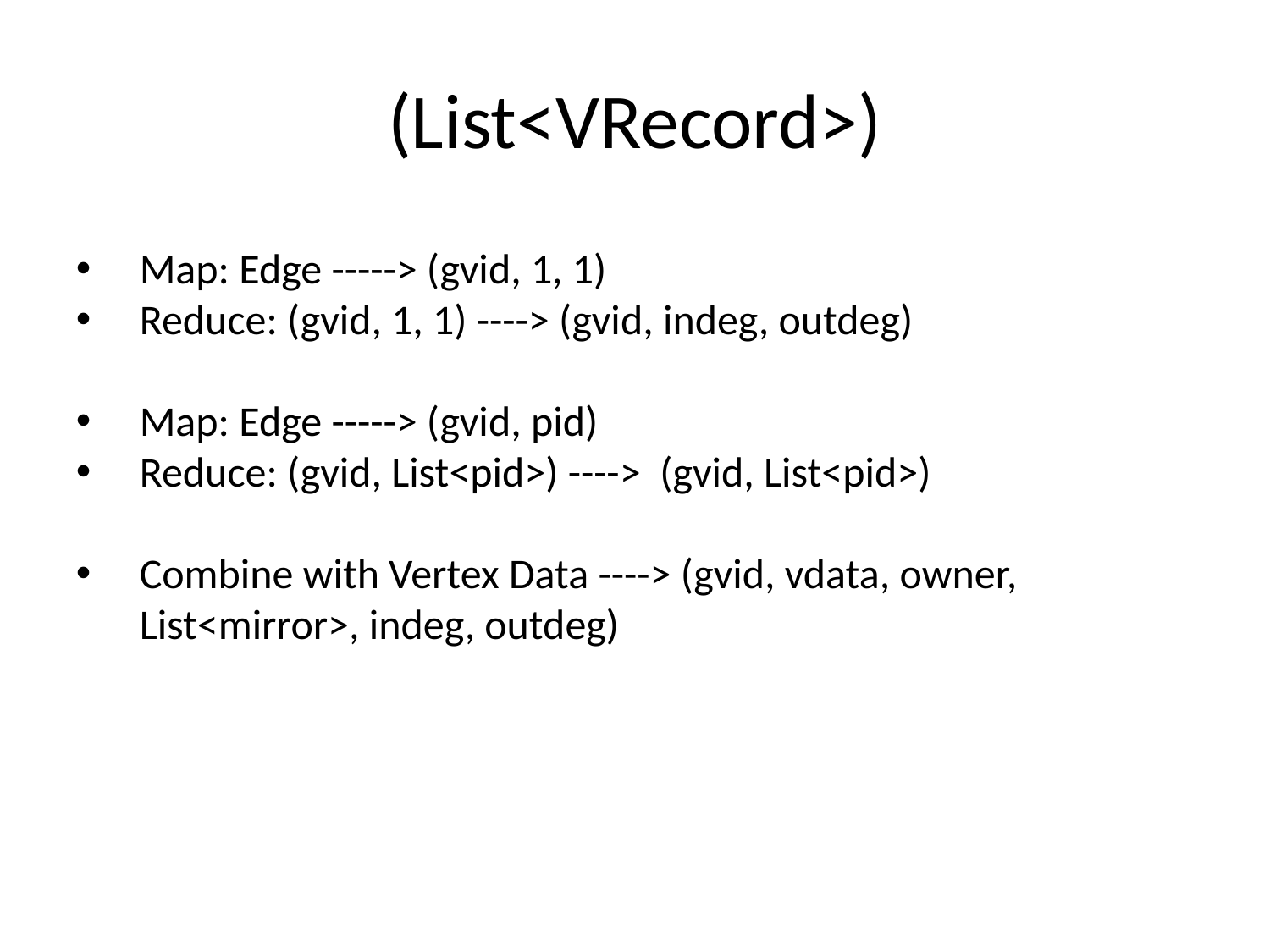

# (List<VRecord>)
Map: Edge -----> (gvid, 1, 1)
Reduce: (gvid, 1, 1) ----> (gvid, indeg, outdeg)

Map: Edge -----> (gvid, pid)
Reduce: (gvid, List<pid>) ---->  (gvid, List<pid>)

Combine with Vertex Data ----> (gvid, vdata, owner, List<mirror>, indeg, outdeg)